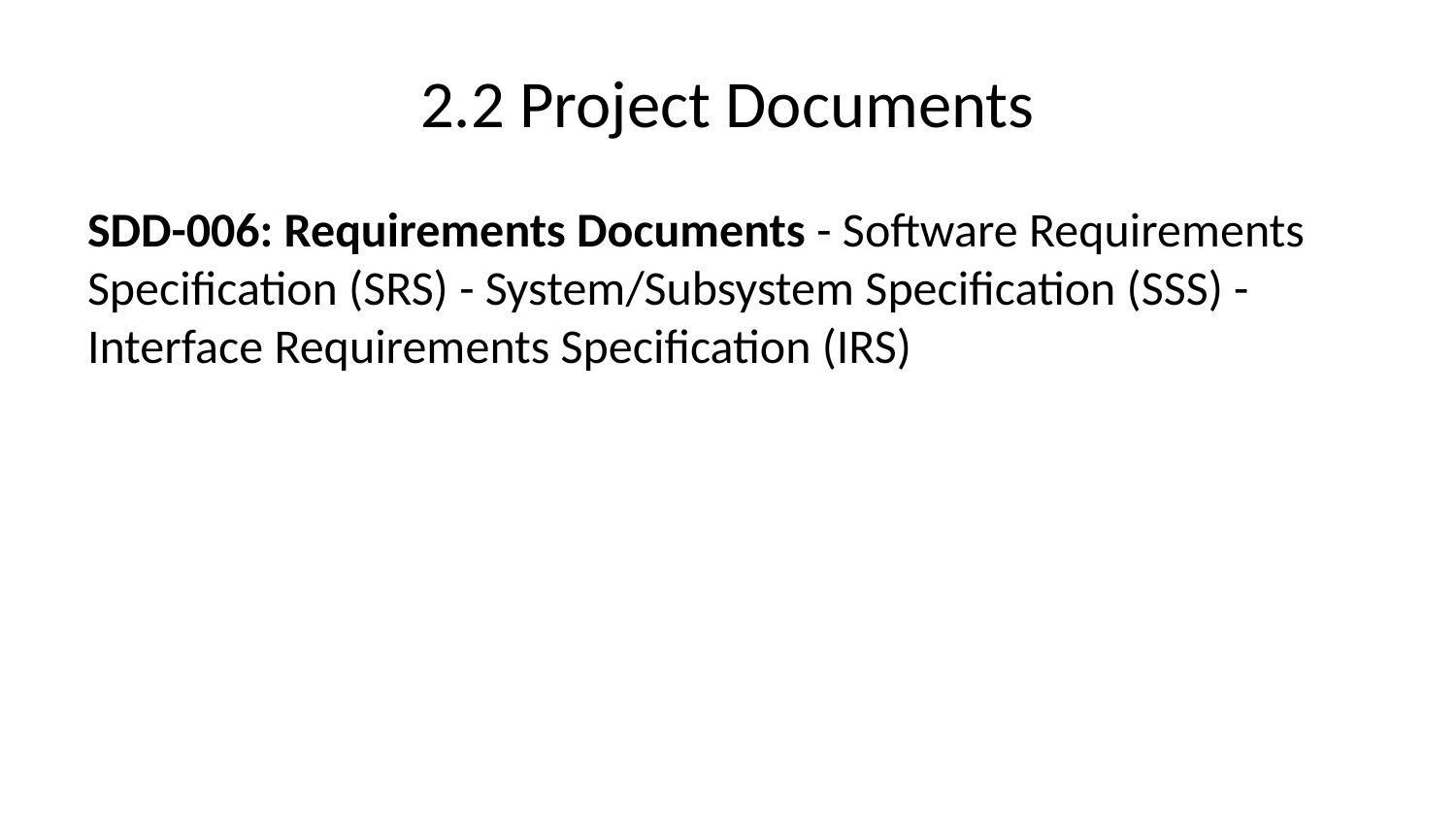

# 2.2 Project Documents
SDD-006: Requirements Documents - Software Requirements Specification (SRS) - System/Subsystem Specification (SSS) - Interface Requirements Specification (IRS)